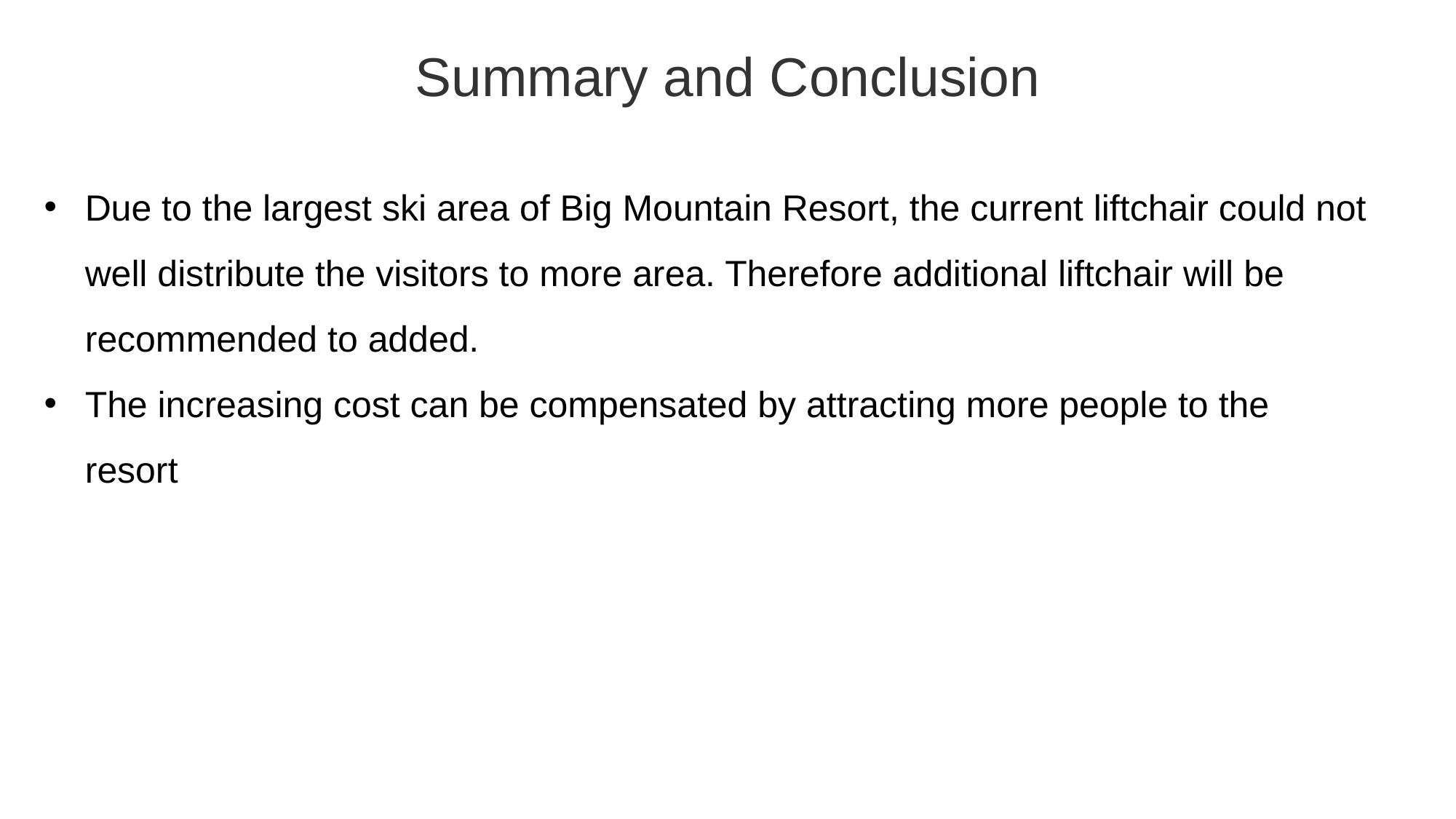

# Summary and Conclusion
Due to the largest ski area of Big Mountain Resort, the current liftchair could not well distribute the visitors to more area. Therefore additional liftchair will be recommended to added.
The increasing cost can be compensated by attracting more people to the resort